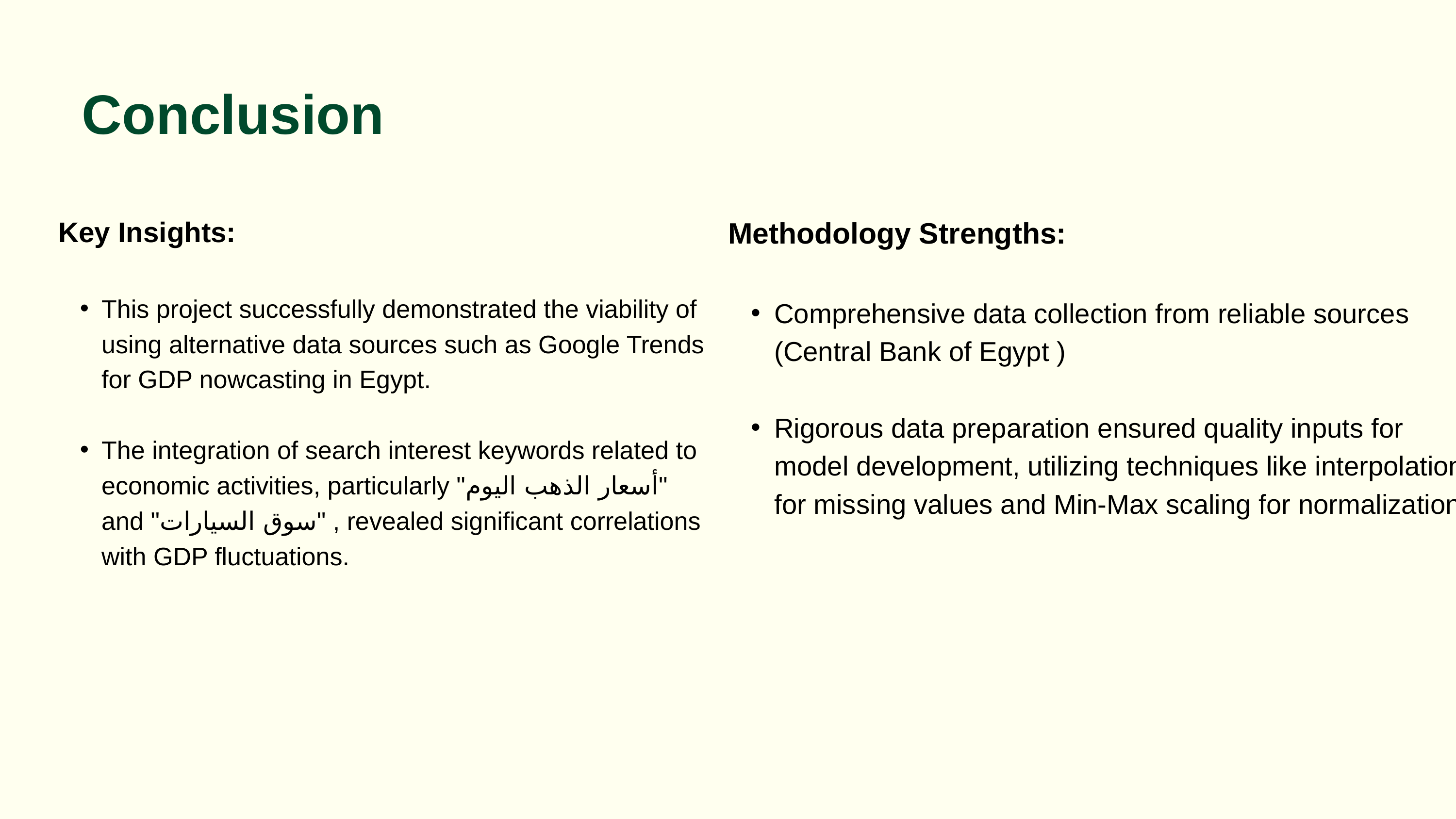

Conclusion
Key Insights:

This project successfully demonstrated the viability of using alternative data sources such as Google Trends for GDP nowcasting in Egypt.

The integration of search interest keywords related to economic activities, particularly "أسعار الذهب اليوم" and "سوق السيارات" , revealed significant correlations with GDP fluctuations.

Methodology Strengths:

Comprehensive data collection from reliable sources (Central Bank of Egypt )

Rigorous data preparation ensured quality inputs for model development, utilizing techniques like interpolation for missing values and Min-Max scaling for normalization.